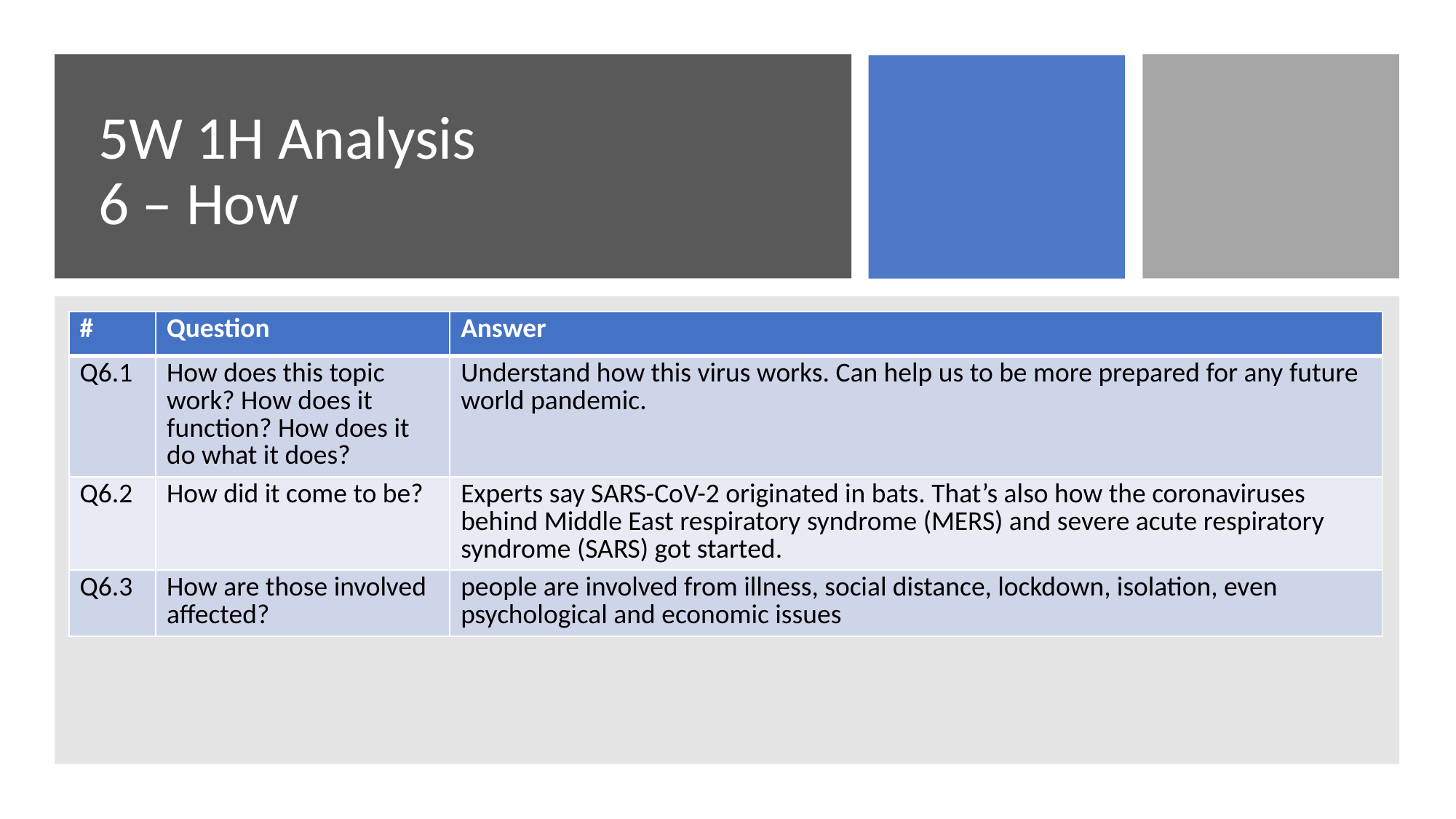

# 5W 1H Analysis 6 – How

| # | Question | Answer |
| --- | --- | --- |
| Q6.1 | How does this topic work? How does it function? How does it do what it does? | Understand how this virus works. Can help us to be more prepared for any future world pandemic. |
| Q6.2 | How did it come to be? | Experts say SARS-CoV-2 originated in bats. That’s also how the coronaviruses behind Middle East respiratory syndrome (MERS) and severe acute respiratory syndrome (SARS) got started. |
| Q6.3 | How are those involved affected? | people are involved from illness, social distance, lockdown, isolation, even psychological and economic issues |